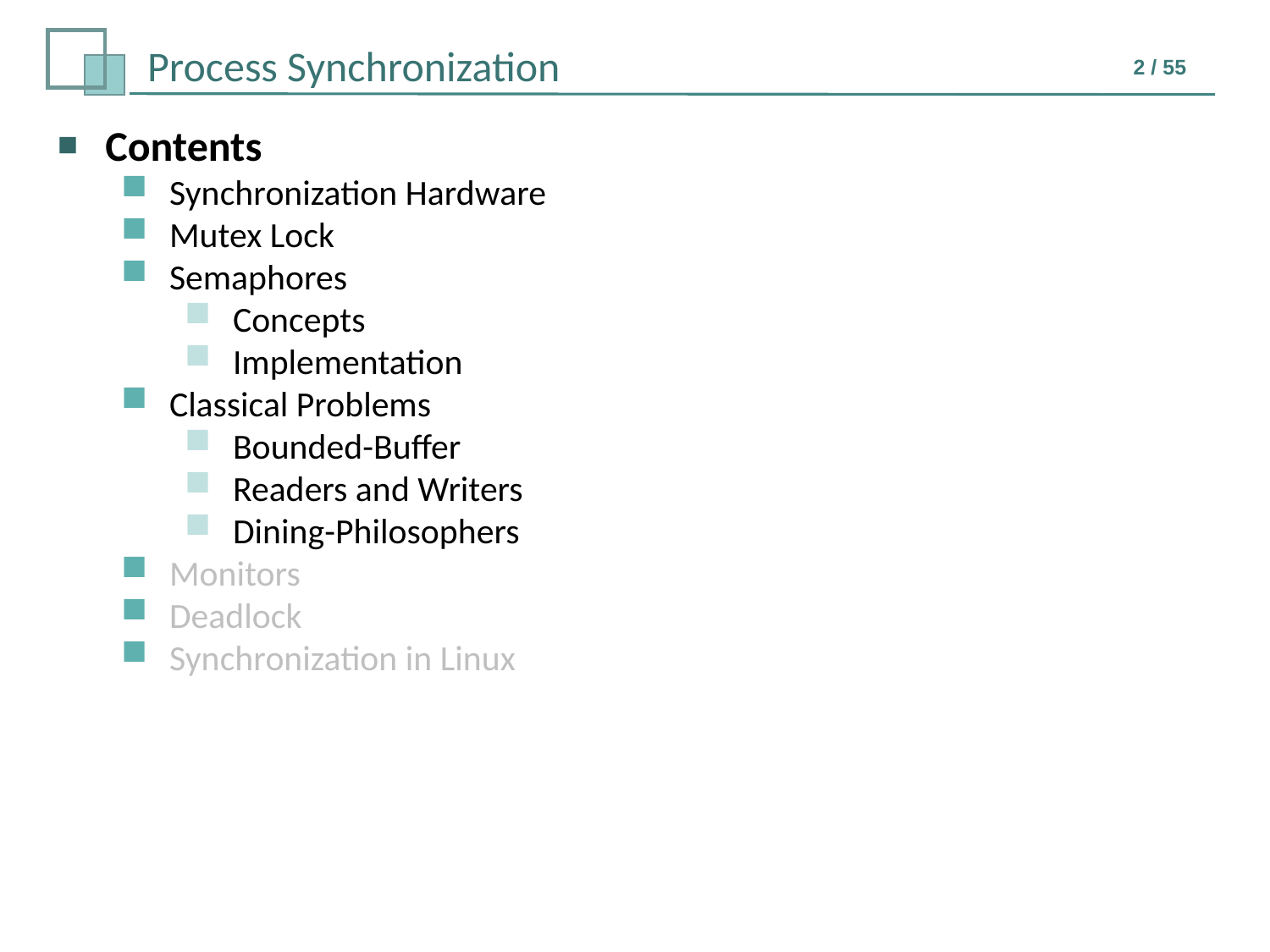

Contents
Synchronization Hardware
Mutex Lock
Semaphores
Concepts
Implementation
Classical Problems
Bounded-Buffer
Readers and Writers
Dining-Philosophers
Monitors
Deadlock
Synchronization in Linux